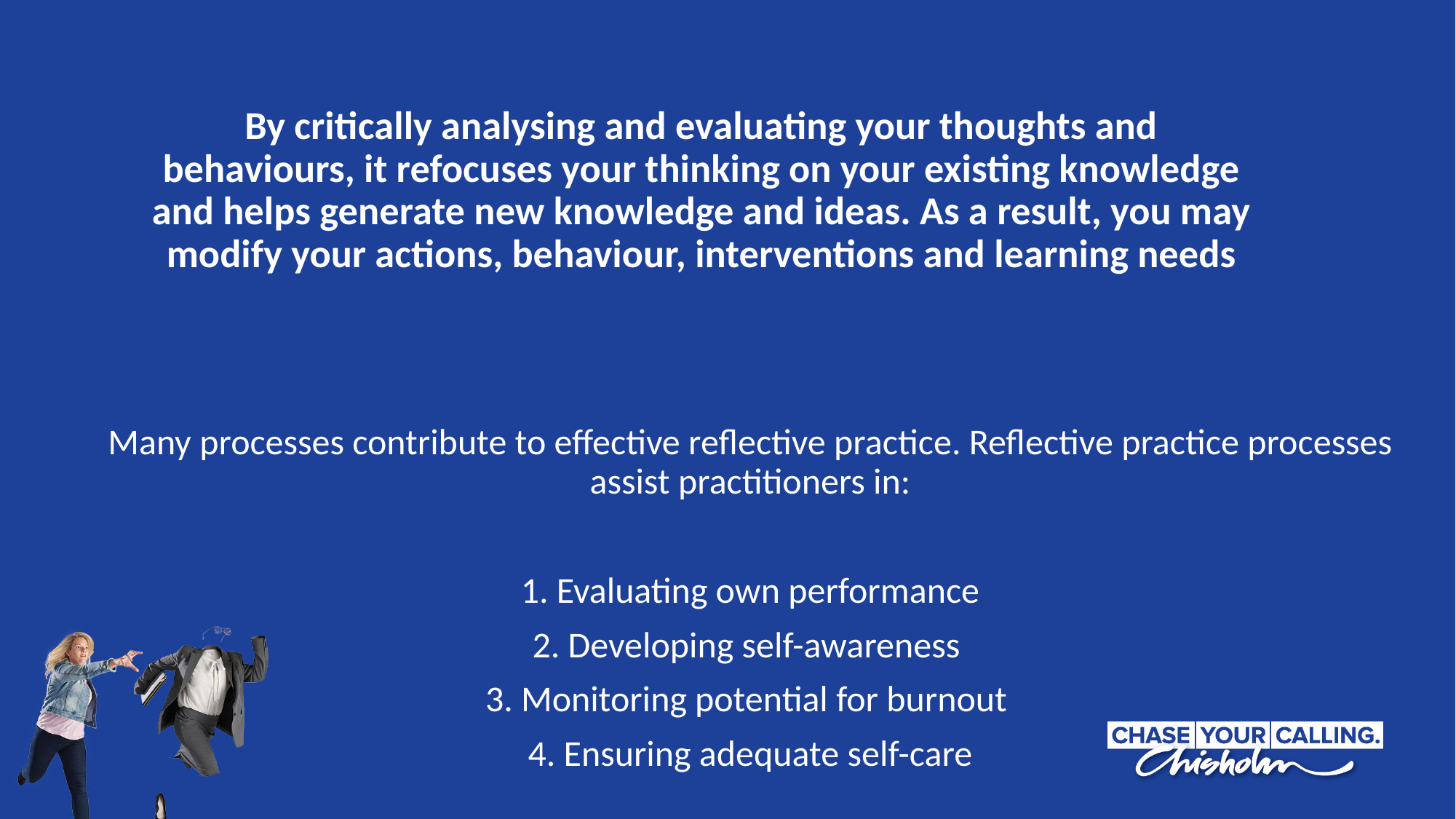

Many processes contribute to effective reflective practice. Reflective practice processes assist practitioners in:

 1. Evaluating own performance
2. Developing self-awareness
3. Monitoring potential for burnout
4. Ensuring adequate self-care

By critically analysing and evaluating your thoughts and behaviours, it refocuses your thinking on your existing knowledge and helps generate new knowledge and ideas. As a result, you may modify your actions, behaviour, interventions and learning needs